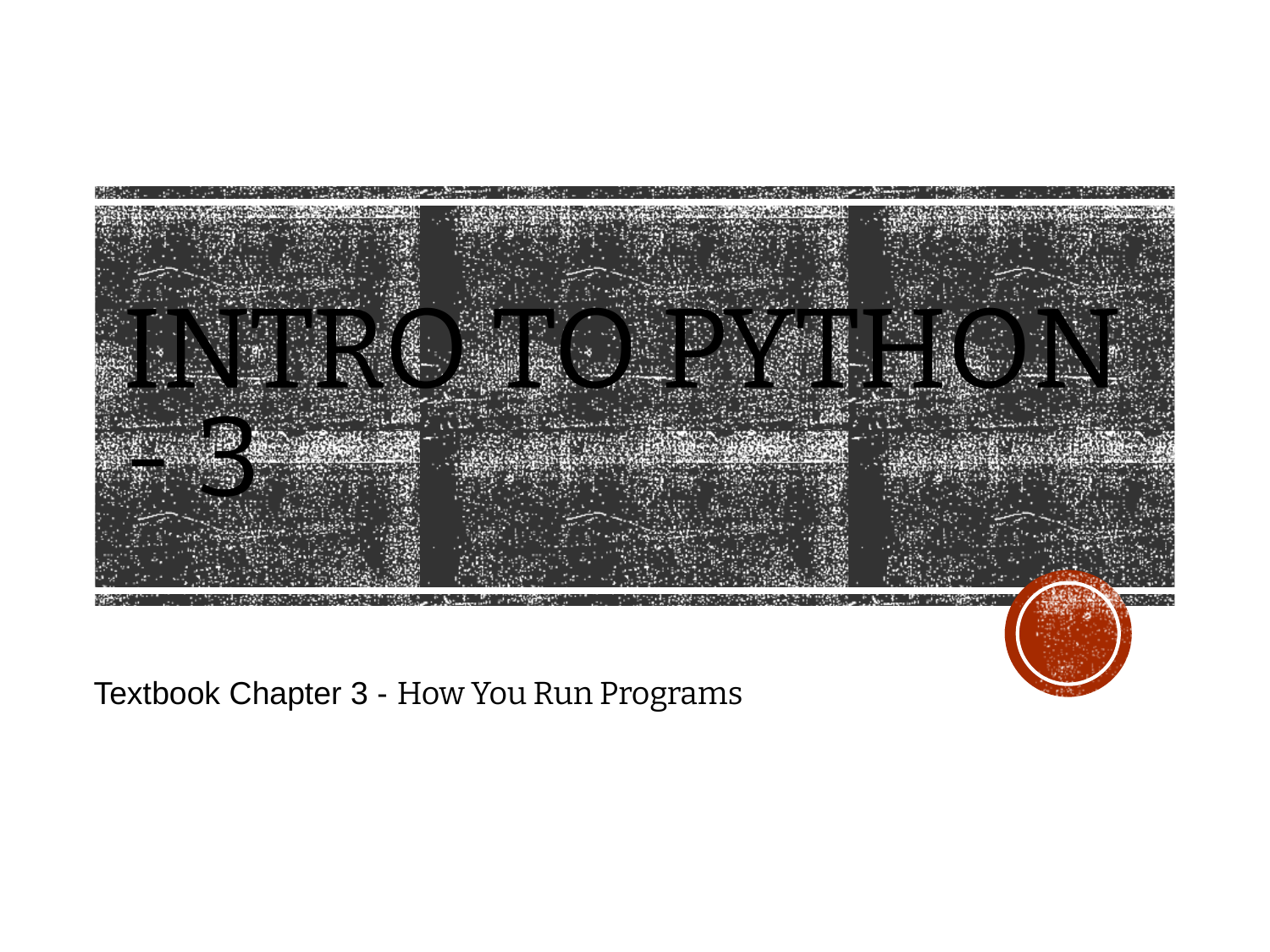

# Intro to python - 3
Textbook Chapter 3 - How You Run Programs